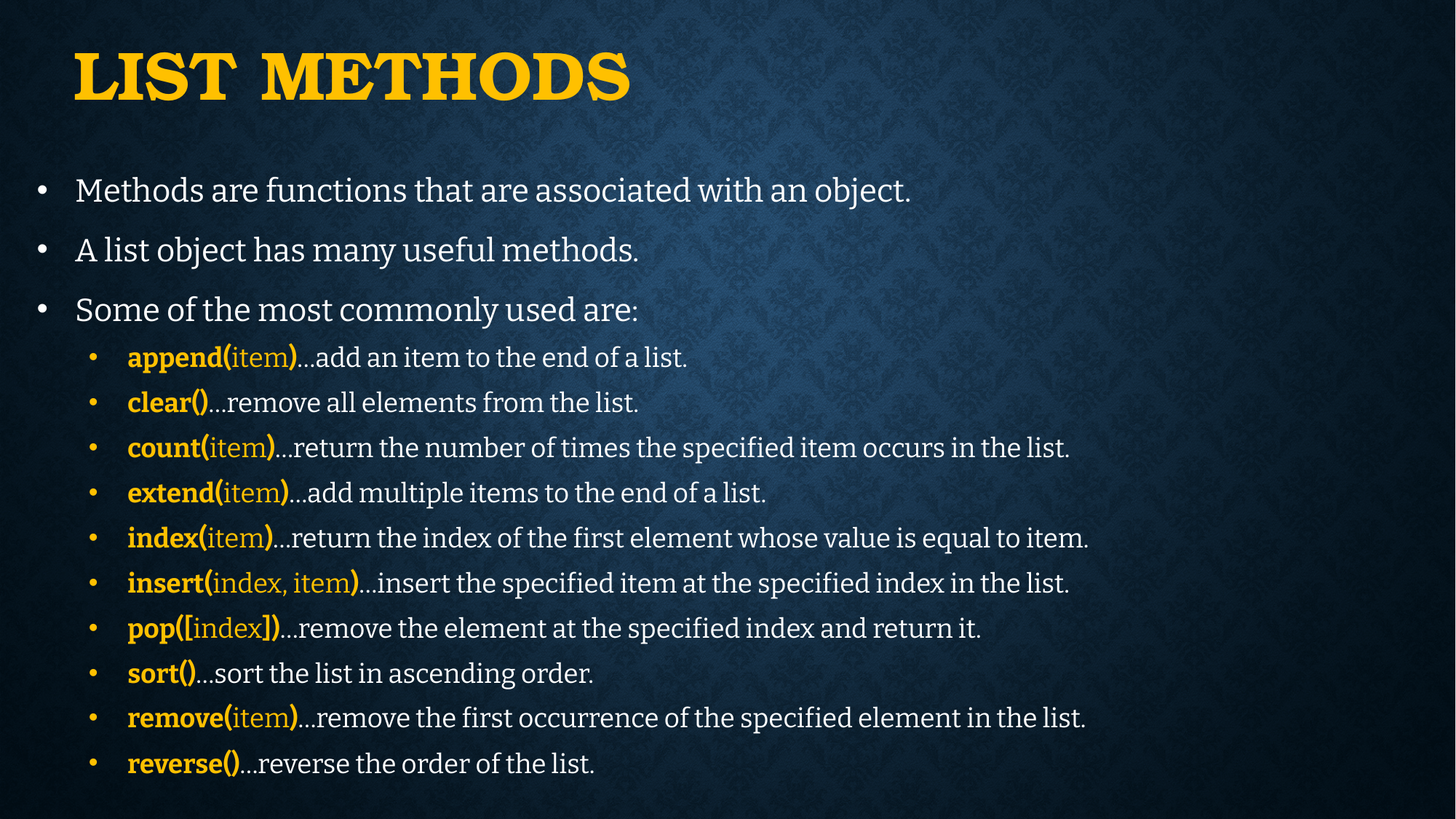

List Methods
Methods are functions that are associated with an object.
A list object has many useful methods.
Some of the most commonly used are:
append(item)…add an item to the end of a list.
clear()…remove all elements from the list.
count(item)…return the number of times the specified item occurs in the list.
extend(item)…add multiple items to the end of a list.
index(item)…return the index of the first element whose value is equal to item.
insert(index, item)…insert the specified item at the specified index in the list.
pop([index])…remove the element at the specified index and return it.
sort()…sort the list in ascending order.
remove(item)…remove the first occurrence of the specified element in the list.
reverse()…reverse the order of the list.